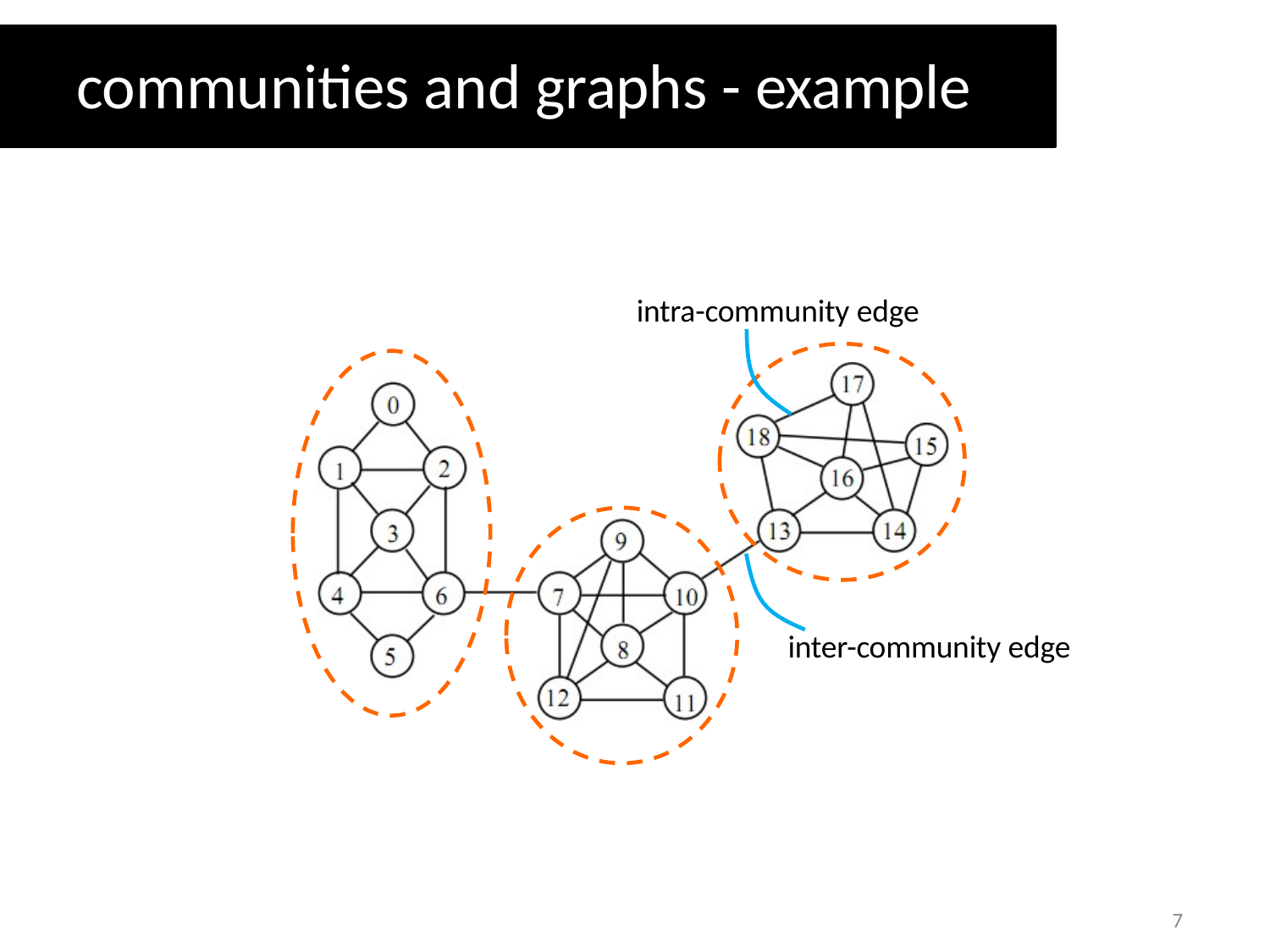

# communities and graphs - example
intra-community edge

inter-community edge
7